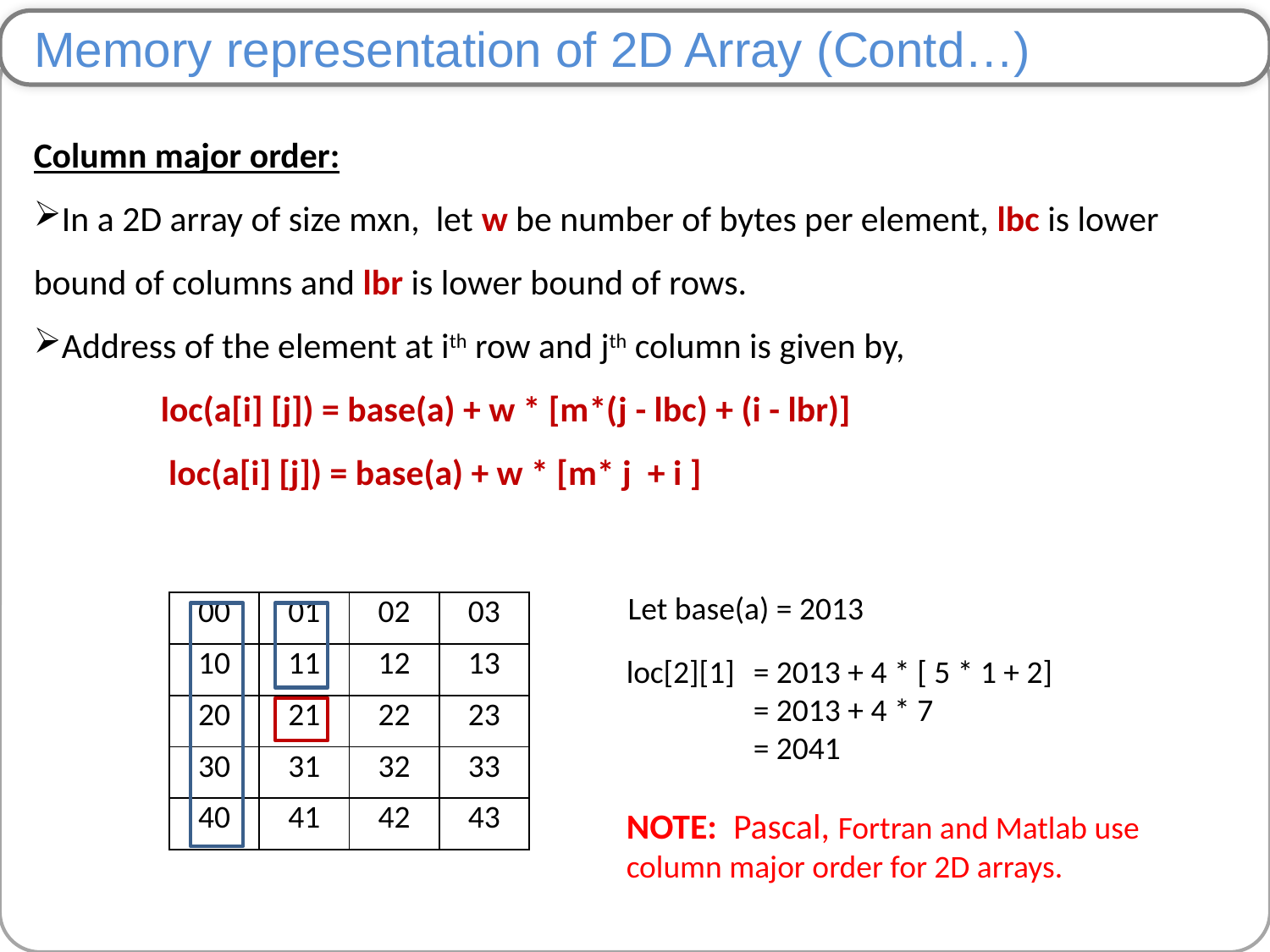

Memory representation of 2D Array (Contd…)

Column major order:
In a 2D array of size mxn,  let w be number of bytes per element, lbc is lower bound of columns and lbr is lower bound of rows.
Address of the element at ith row and jth column is given by,
	loc(a[i] [j]) = base(a) + w * [m*(j - lbc) + (i - lbr)]
	 loc(a[i] [j]) = base(a) + w * [m* j  + i ]

Let base(a) = 2013
| 00 | 01 | 02 | 03 |
| --- | --- | --- | --- |
| 10 | 11 | 12 | 13 |
| 20 | 21 | 22 | 23 |
| 30 | 31 | 32 | 33 |
| 40 | 41 | 42 | 43 |

loc[2][1] 	= 2013 + 4 * [ 5 * 1 + 2]
	= 2013 + 4 * 7
	= 2041

NOTE:  Pascal, Fortran and Matlab use column major order for 2D arrays.